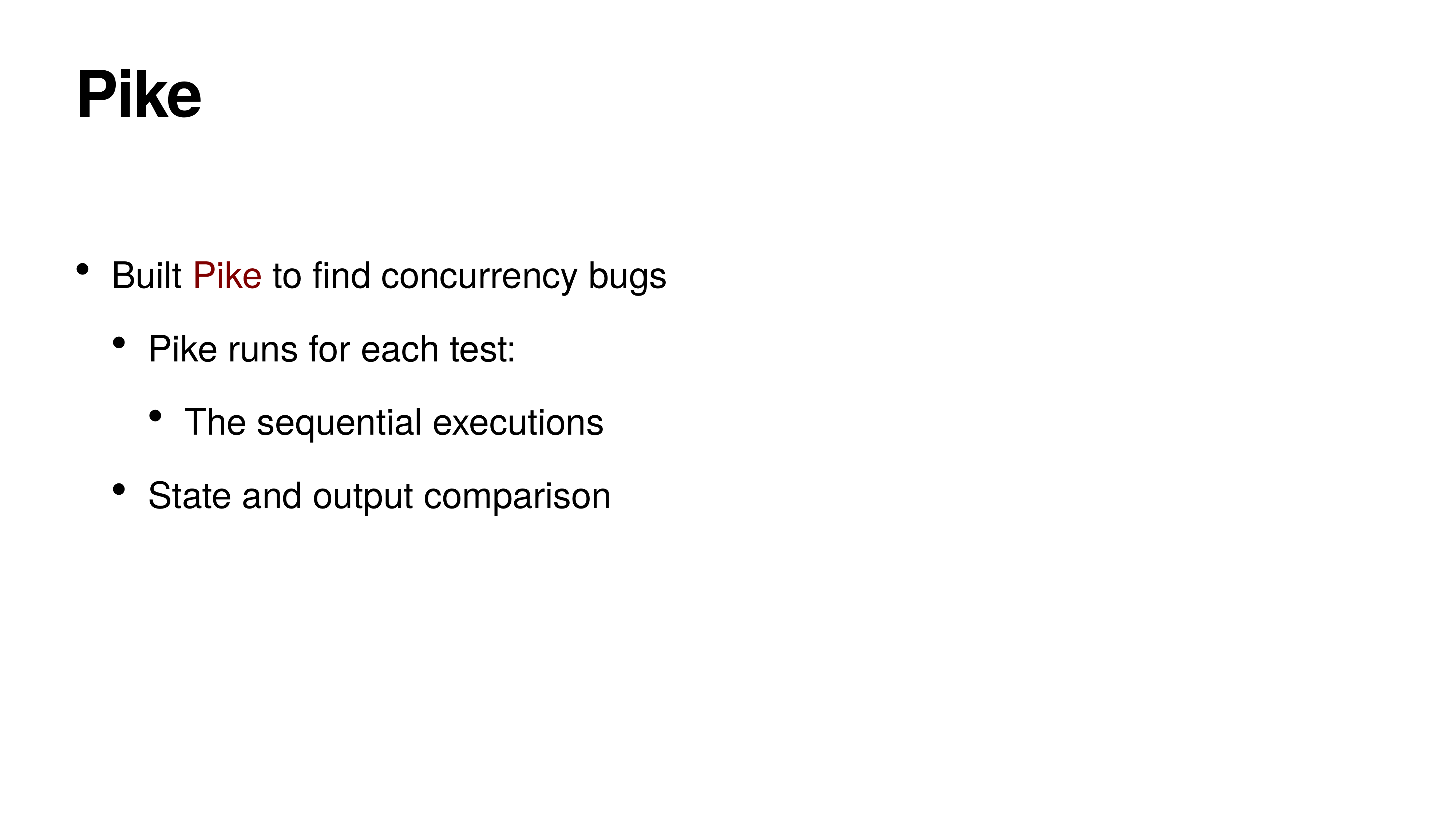

# Pike

Built Pike to find concurrency bugs
Pike runs for each test:
The sequential executions
State and output comparison
14